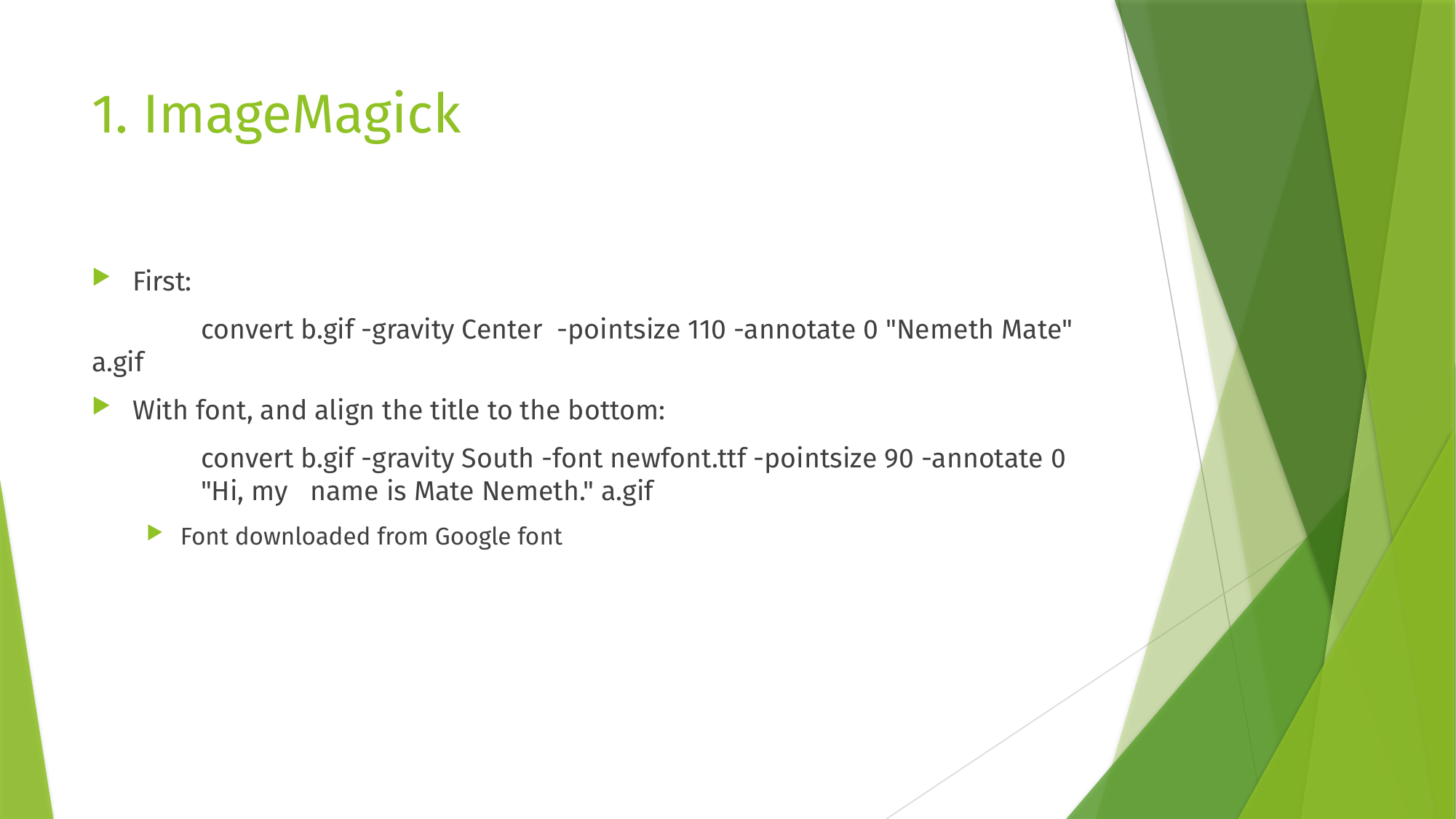

# 1. ImageMagick
First:
	convert b.gif -gravity Center  -pointsize 110 -annotate 0 "Nemeth Mate" a.gif
With font, and align the title to the bottom:
	convert b.gif -gravity South -font newfont.ttf -pointsize 90 -annotate 0
	"Hi, my 	name is Mate Nemeth." a.gif
Font downloaded from Google font